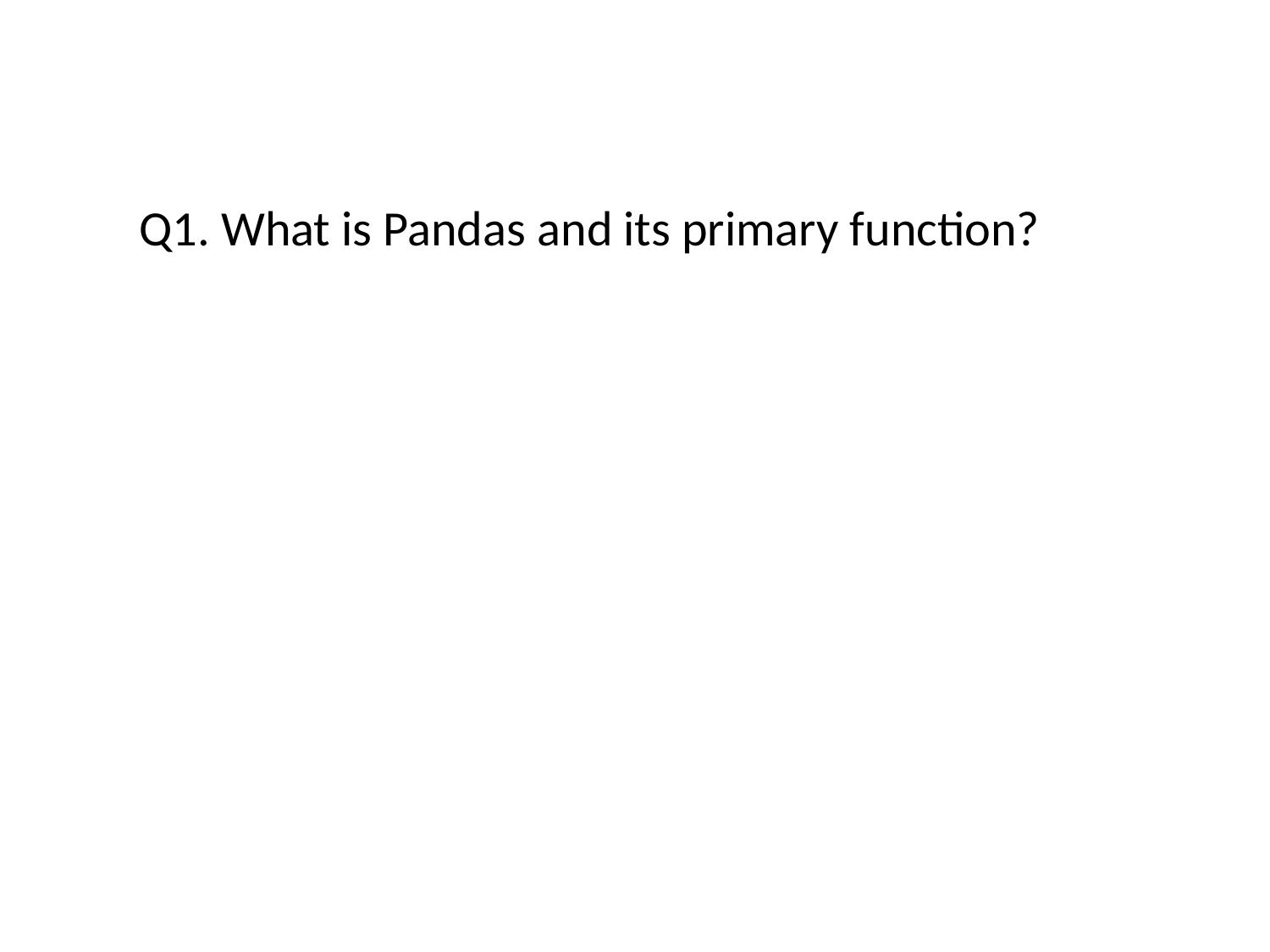

#
Q1. What is Pandas and its primary function?